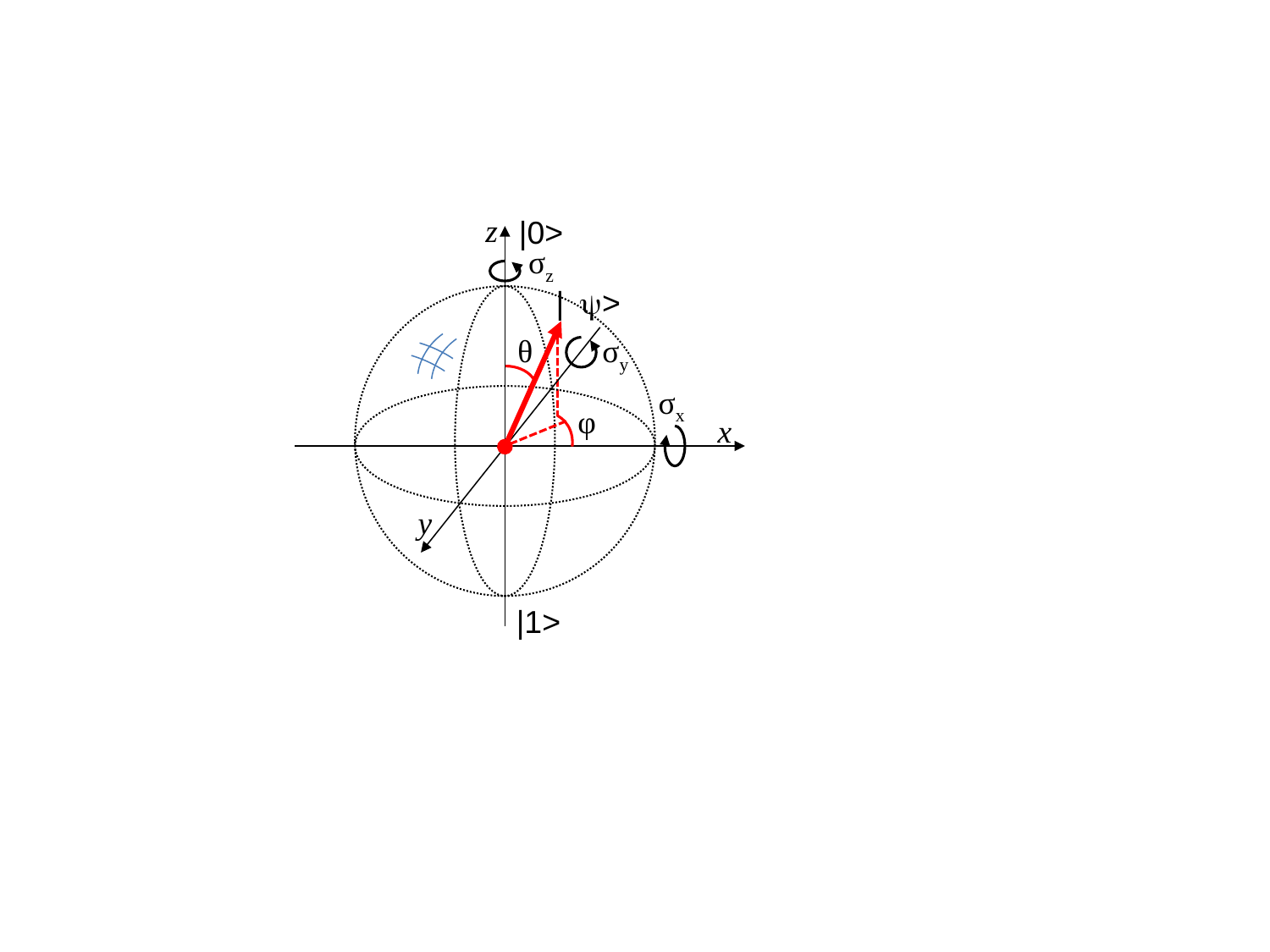

z
|0>
σz

| ψ>

θ
σy

σx

φ
x

y
|1>